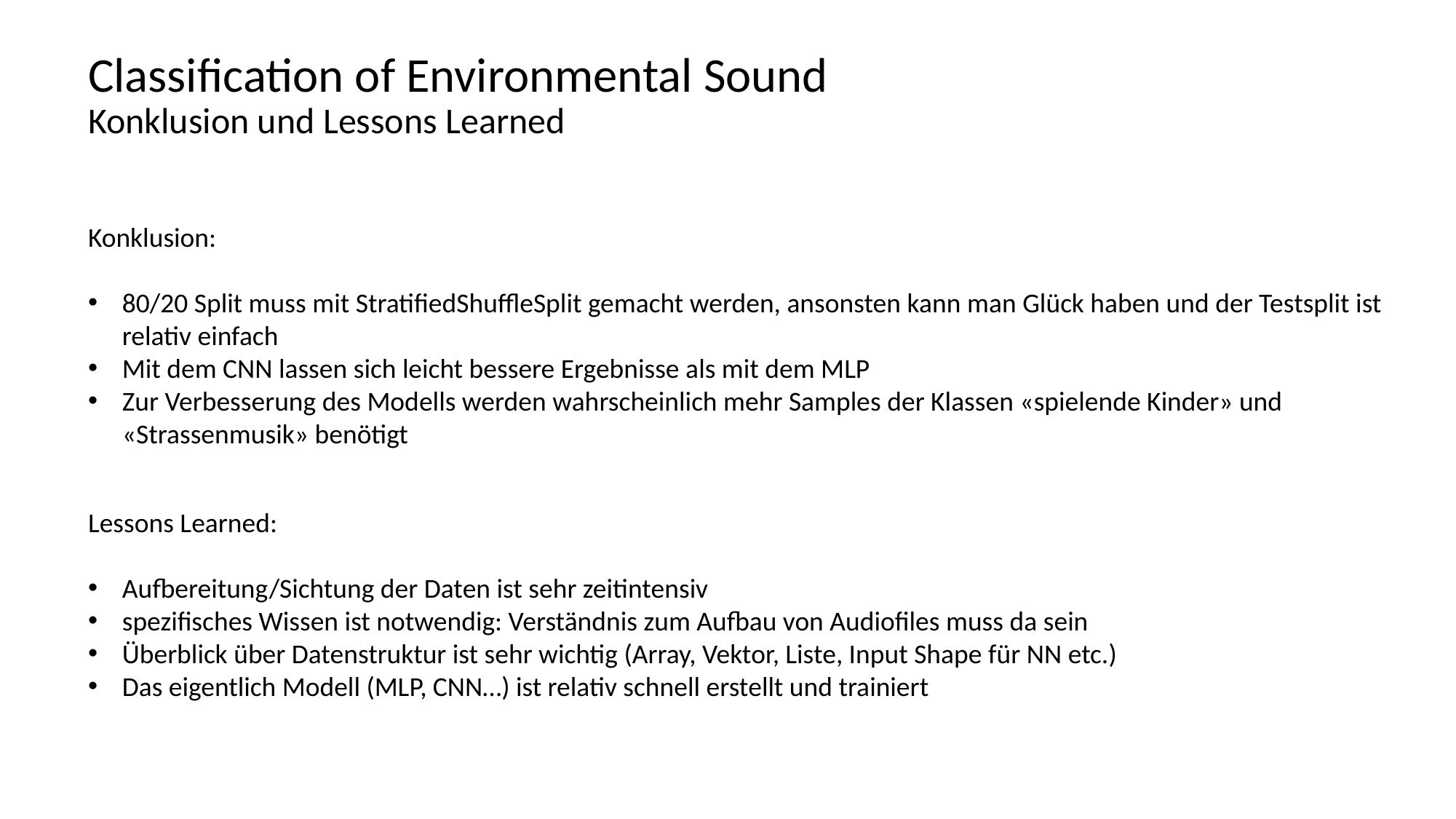

Classification of Environmental Sound
Konklusion und Lessons Learned
Konklusion:

80/20 Split muss mit StratifiedShuffleSplit gemacht werden, ansonsten kann man Glück haben und der Testsplit ist relativ einfach
Mit dem CNN lassen sich leicht bessere Ergebnisse als mit dem MLP
Zur Verbesserung des Modells werden wahrscheinlich mehr Samples der Klassen «spielende Kinder» und «Strassenmusik» benötigt
Lessons Learned:

Aufbereitung/Sichtung der Daten ist sehr zeitintensiv
spezifisches Wissen ist notwendig: Verständnis zum Aufbau von Audiofiles muss da sein
Überblick über Datenstruktur ist sehr wichtig (Array, Vektor, Liste, Input Shape für NN etc.)
Das eigentlich Modell (MLP, CNN…) ist relativ schnell erstellt und trainiert